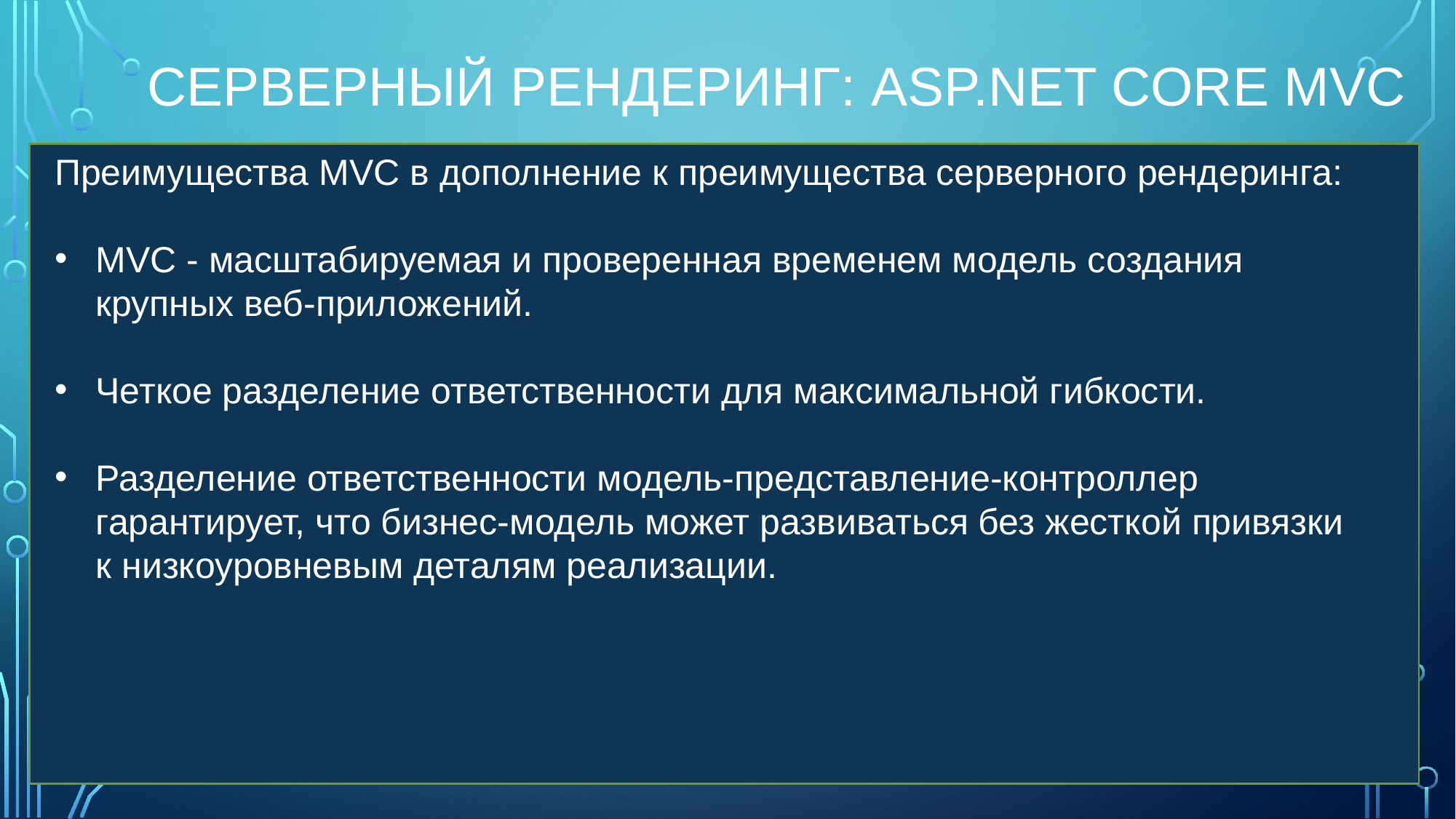

# Серверный рендеринг: ASP.Net Core MVC

Преимущества MVC в дополнение к преимущества серверного рендеринга:

MVC - масштабируемая и проверенная временем модель создания крупных веб-приложений.

Четкое разделение ответственности для максимальной гибкости.

Разделение ответственности модель-представление-контроллер гарантирует, что бизнес-модель может развиваться без жесткой привязки к низкоуровневым деталям реализации.